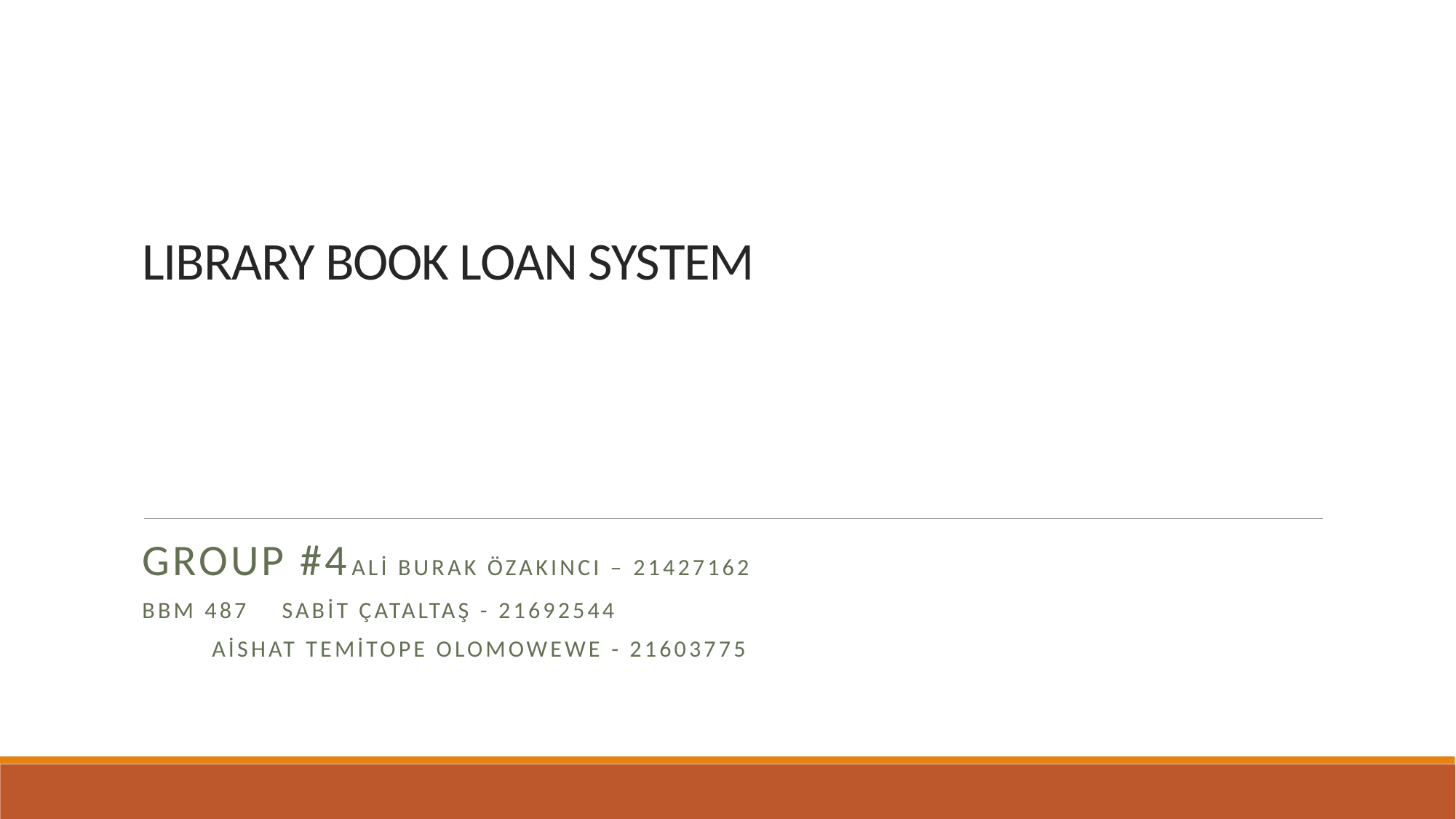

# LIBRARY BOOK LOAN SYSTEM
Group #4			ALİ BURAK ÖZAKINCI – 21427162
BBM 487				Sabit Çataltaş - 21692544
					Aishat Temitope OLOMOWEWE - 21603775